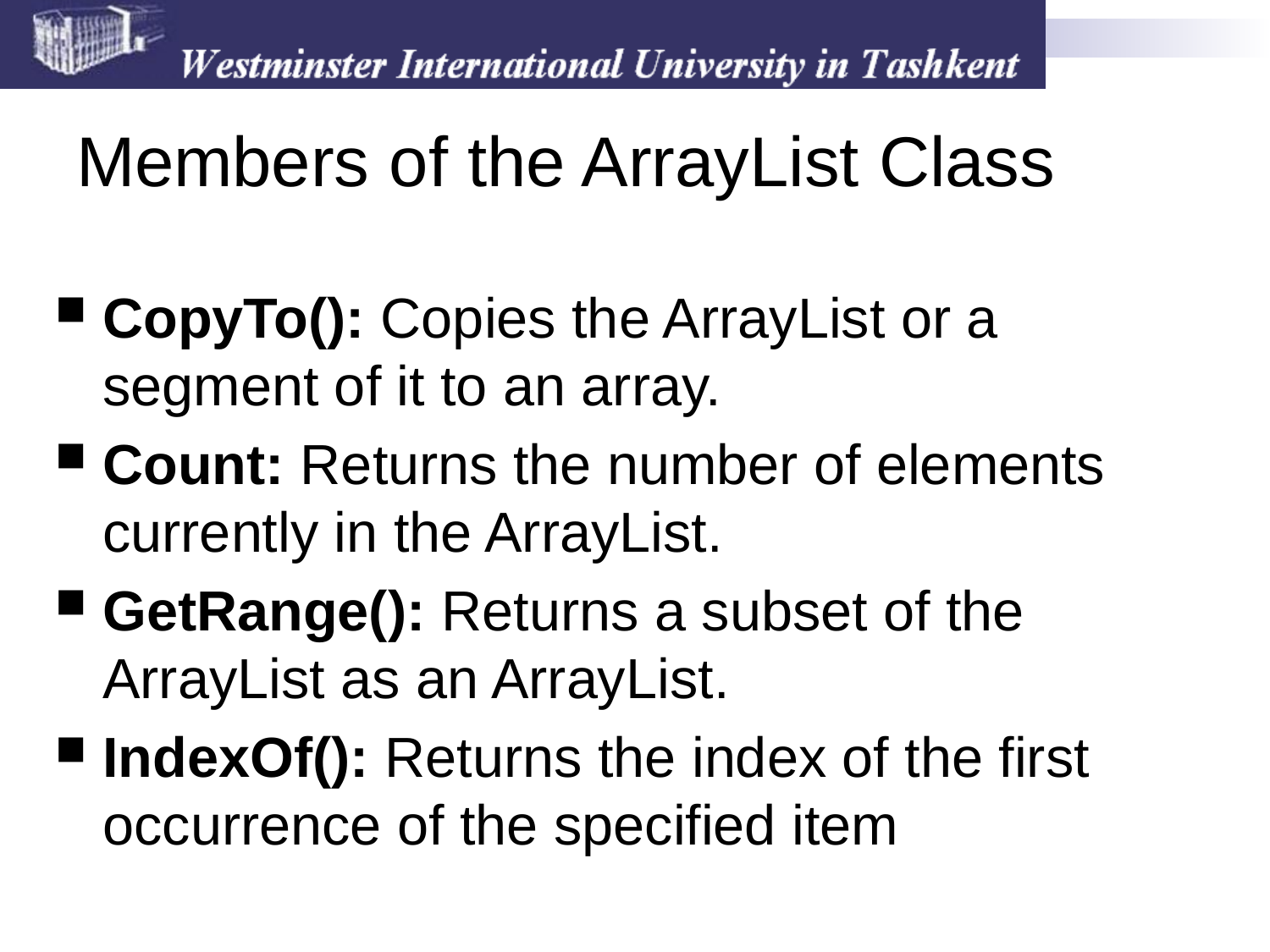

# Members of the ArrayList Class
CopyTo(): Copies the ArrayList or a segment of it to an array.
Count: Returns the number of elements currently in the ArrayList.
GetRange(): Returns a subset of the ArrayList as an ArrayList.
IndexOf(): Returns the index of the first occurrence of the specified item